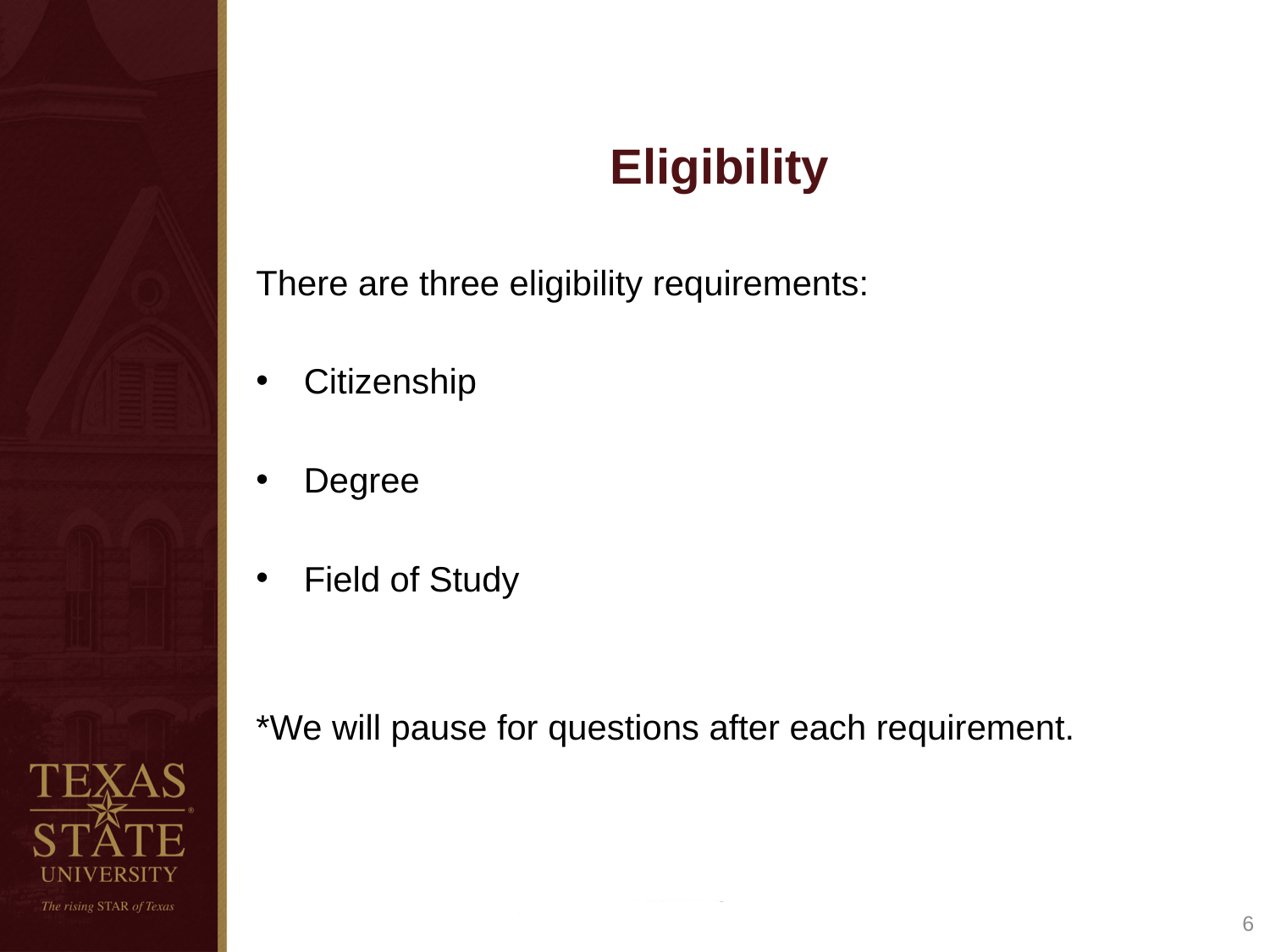

# Eligibility
There are three eligibility requirements:

Citizenship

Degree

Field of Study

*We will pause for questions after each requirement.
6